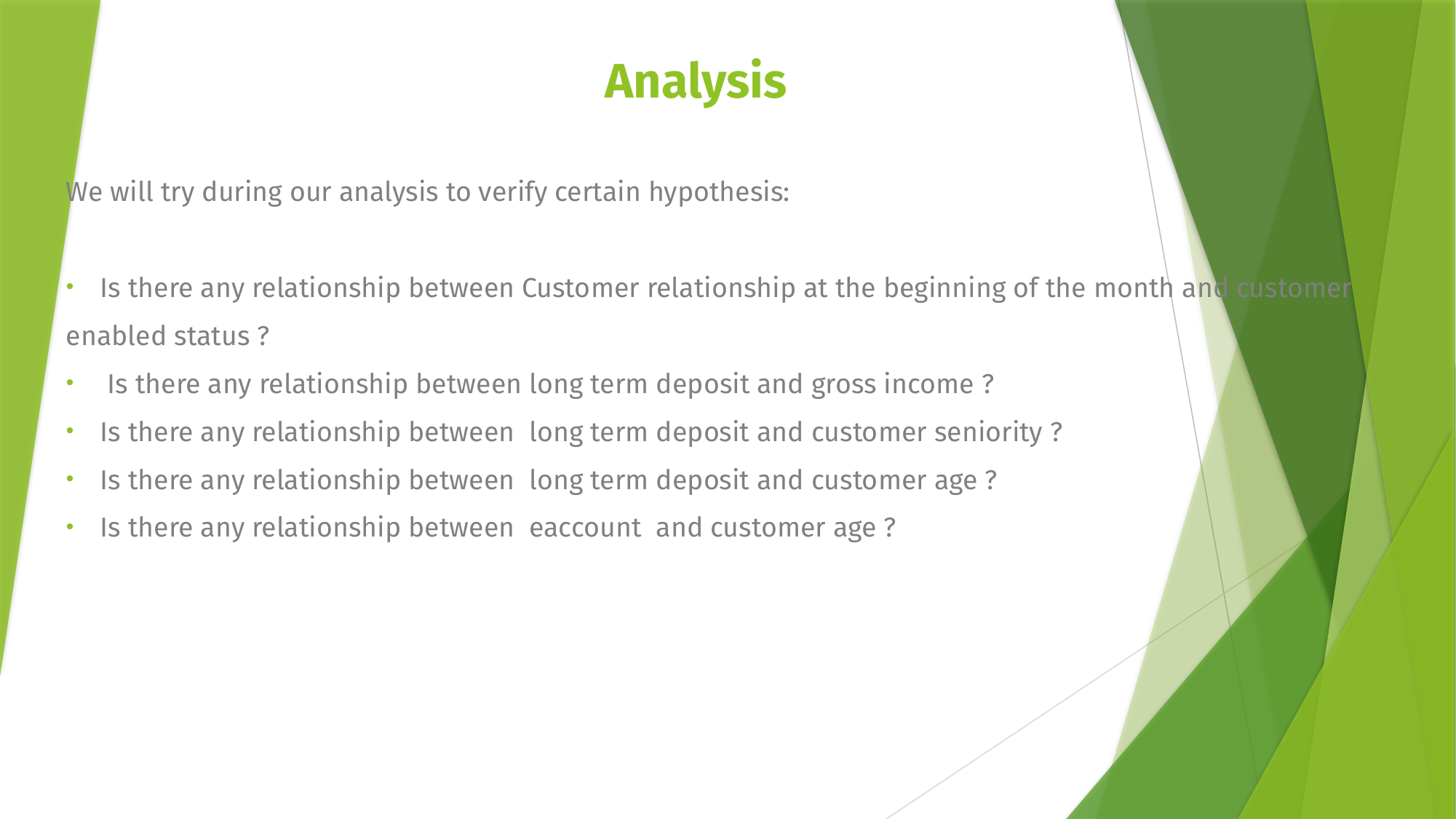

# Analysis
We will try during our analysis to verify certain hypothesis:

Is there any relationship between Customer relationship at the beginning of the month and customer
enabled status ?
 Is there any relationship between long term deposit and gross income ?
Is there any relationship between  long term deposit and customer seniority ?
Is there any relationship between  long term deposit and customer age ?
Is there any relationship between  eaccount  and customer age ?